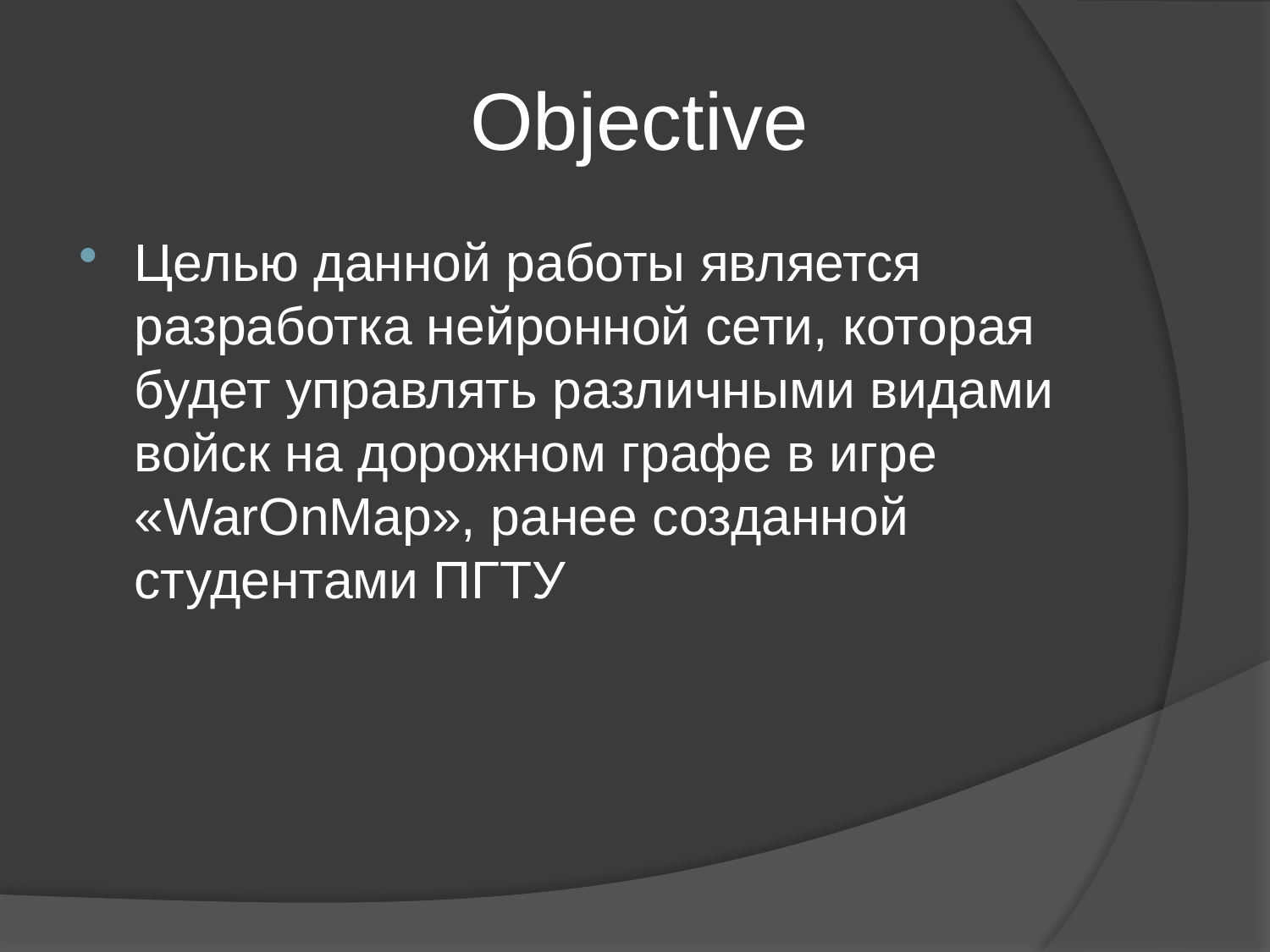

# Objective
Целью данной работы является разработка нейронной сети, которая будет управлять различными видами войск на дорожном графе в игре «WarOnMap», ранее созданной студентами ПГТУ